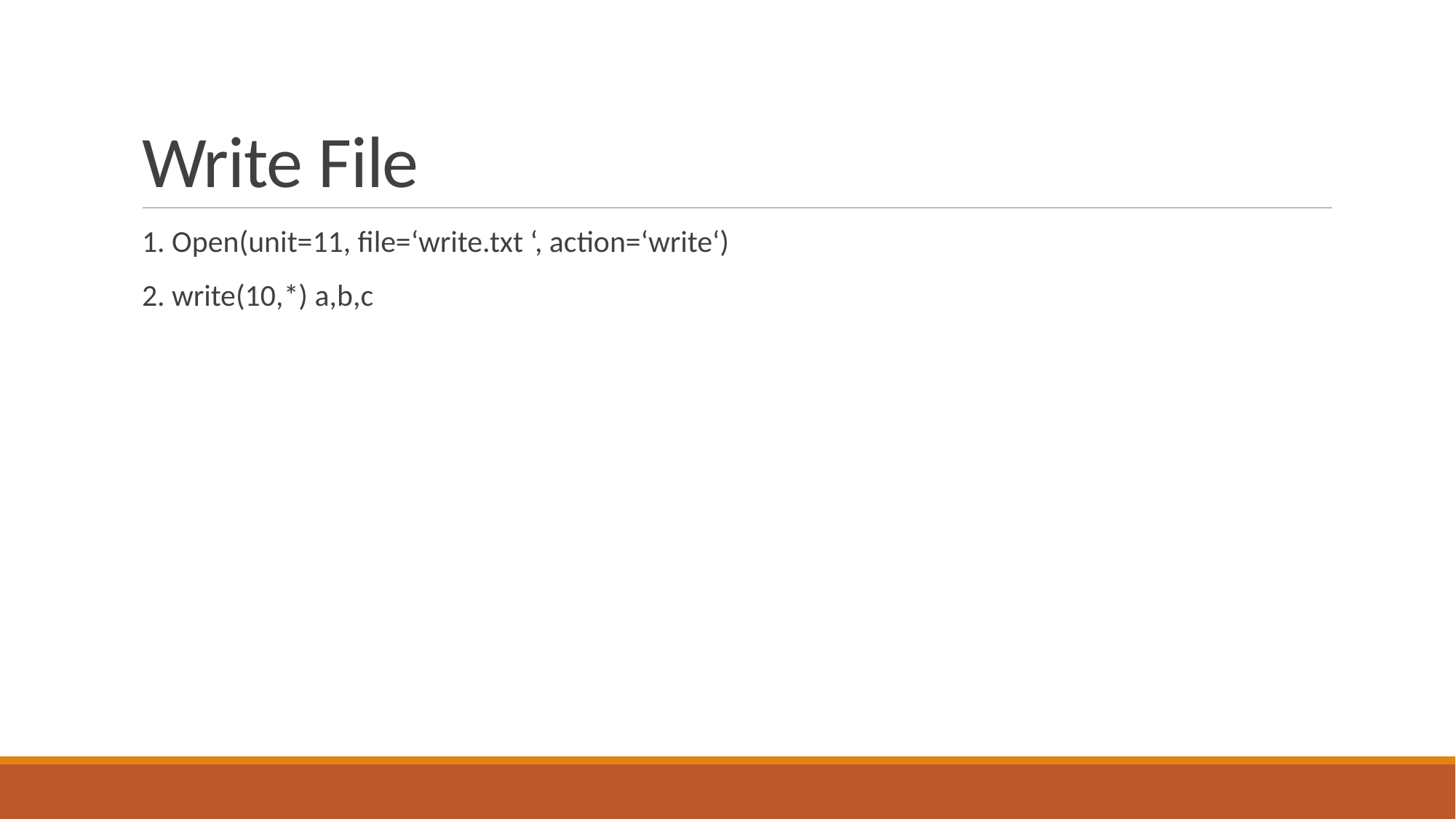

# Write File
1. Open(unit=11, file=‘write.txt ‘, action=‘write‘)
2. write(10,*) a,b,c